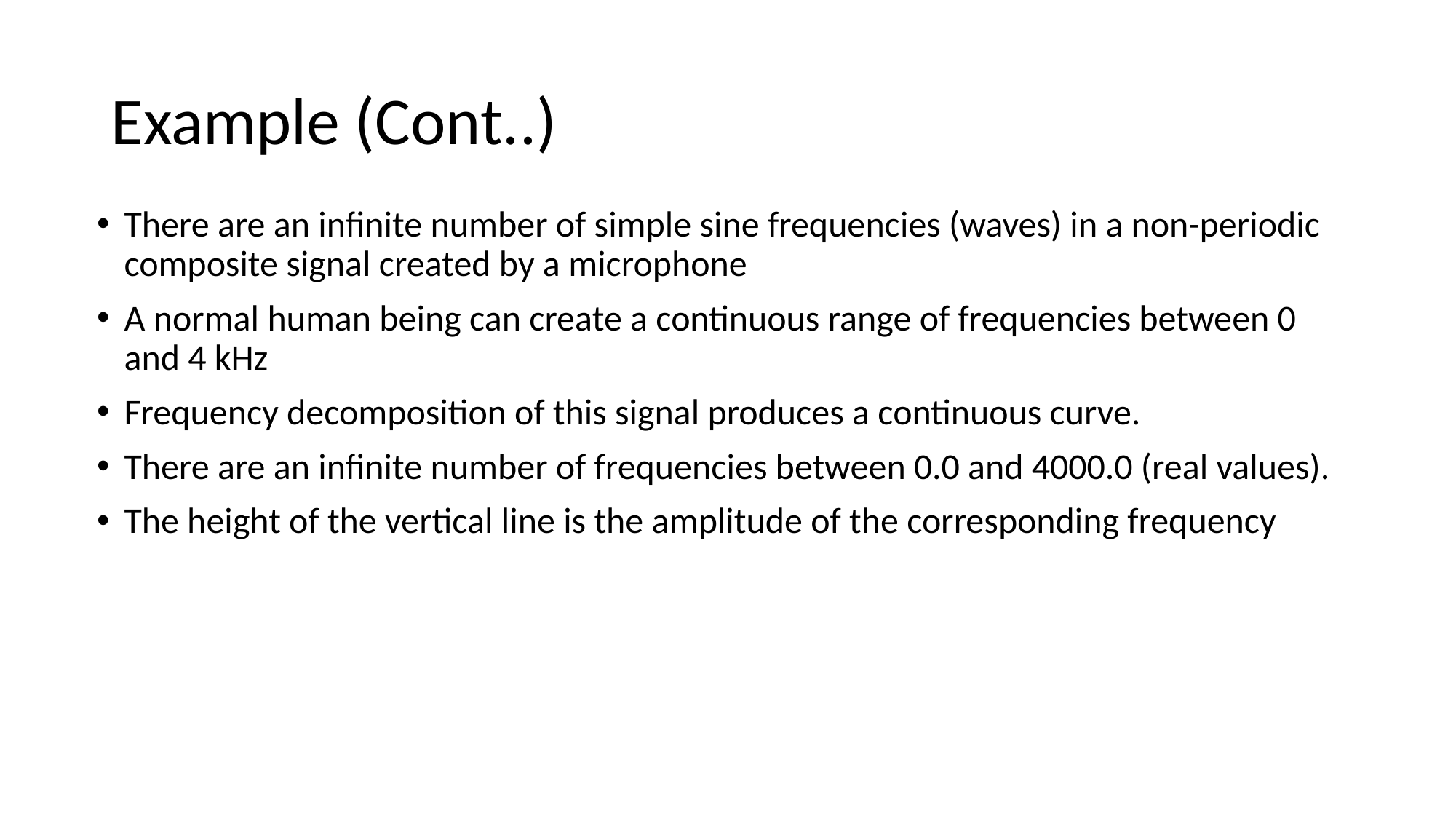

Example (Cont..)
There are an infinite number of simple sine frequencies (waves) in a non-periodic composite signal created by a microphone
A normal human being can create a continuous range of frequencies between 0 and 4 kHz
Frequency decomposition of this signal produces a continuous curve.
There are an infinite number of frequencies between 0.0 and 4000.0 (real values).
The height of the vertical line is the amplitude of the corresponding frequency